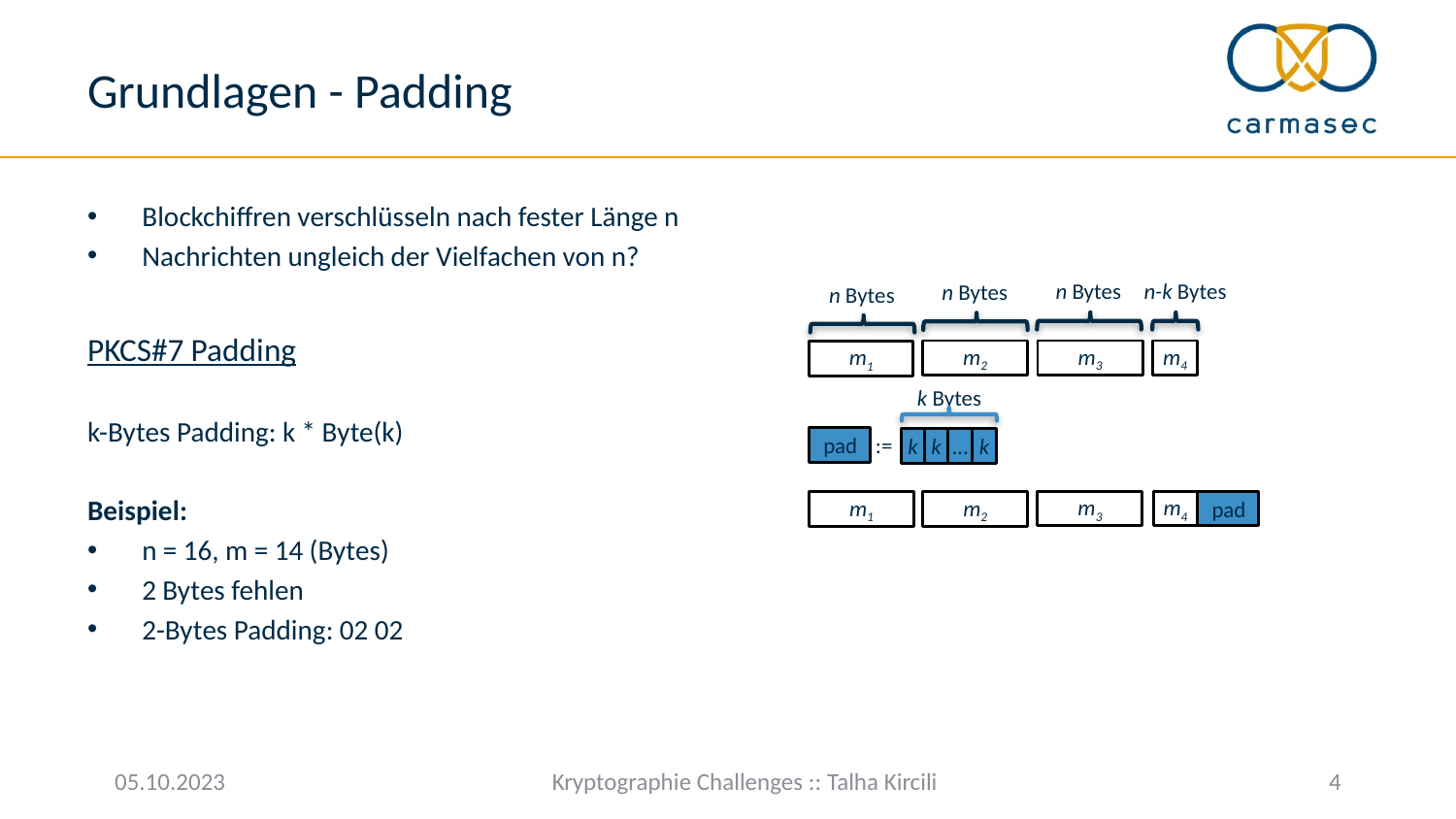

# Grundlagen - Padding
Blockchiffren verschlüsseln nach fester Länge n
Nachrichten ungleich der Vielfachen von n?

PKCS#7 Padding

k-Bytes Padding: k * Byte(k)

Beispiel:
n = 16, m = 14 (Bytes)
2 Bytes fehlen
2-Bytes Padding: 02 02

n-k Bytes
n Bytes
n Bytes

n Bytes

m2
m3
m4
m1
k Bytes

:=
pad
k
k
...
k
m4
pad
m3
m1
m2
05.10.2023
Kryptographie Challenges :: Talha Kircili
4